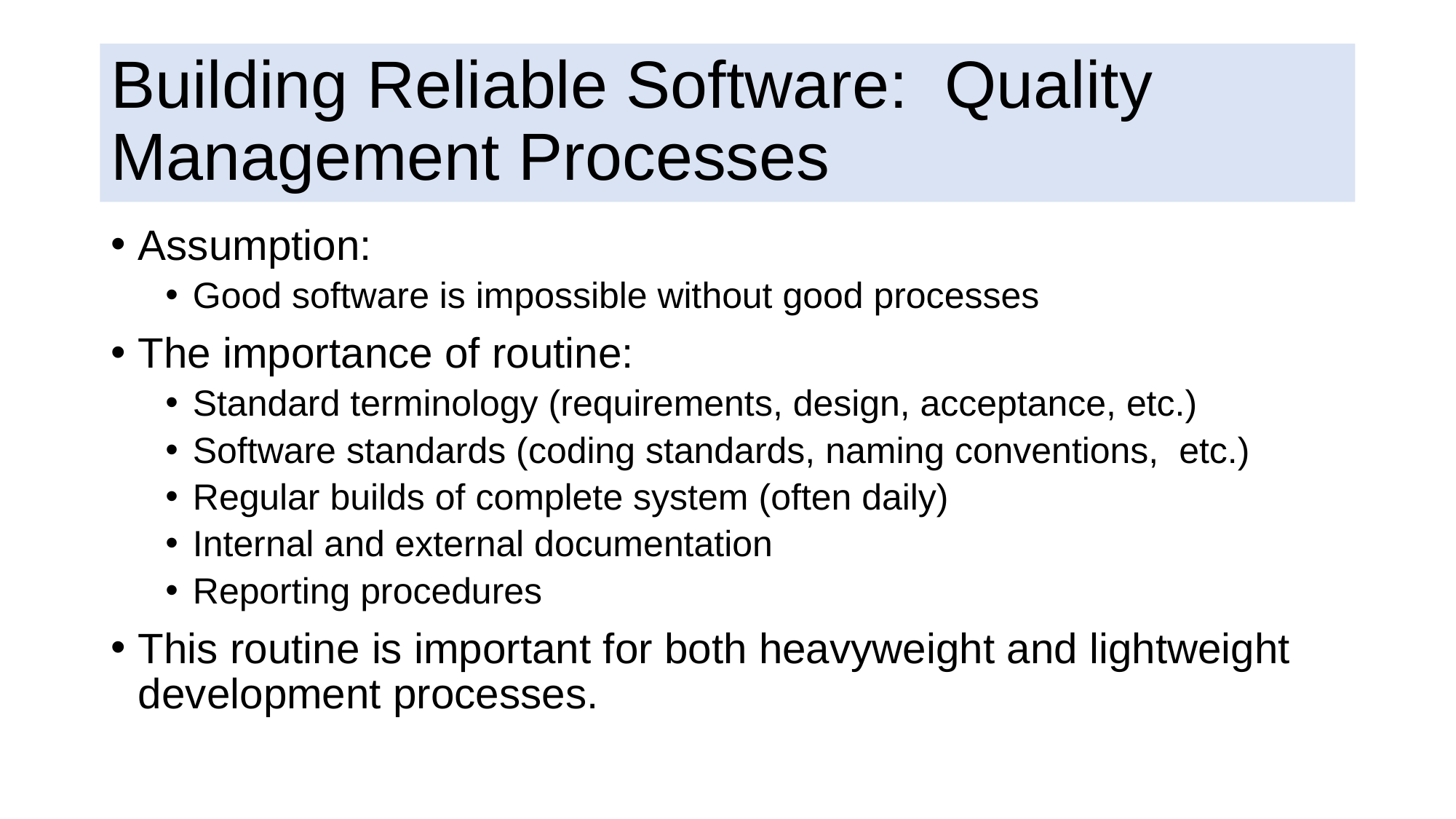

# Building Reliable Software:  Quality Management Processes
Assumption:
Good software is impossible without good processes
The importance of routine:
Standard terminology (requirements, design, acceptance, etc.)
Software standards (coding standards, naming conventions,  etc.)
Regular builds of complete system (often daily)
Internal and external documentation
Reporting procedures
This routine is important for both heavyweight and lightweight  development processes.